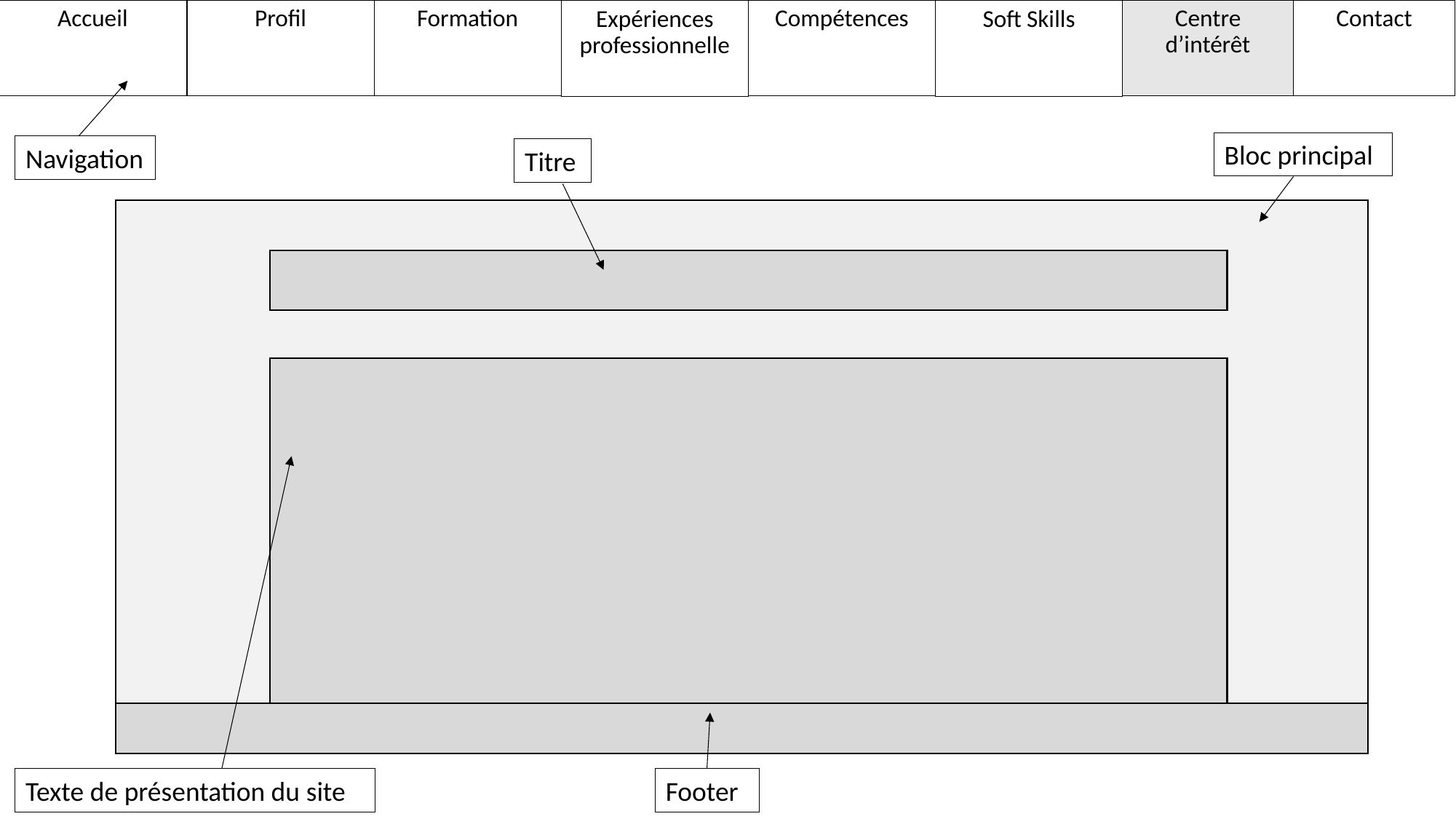

Profil
Contact
Accueil
Centre d’intérêt
Compétences
Formation
Expériences professionnelle
Soft Skills
Bloc principal
Navigation
Titre

Texte de présentation du site
Footer